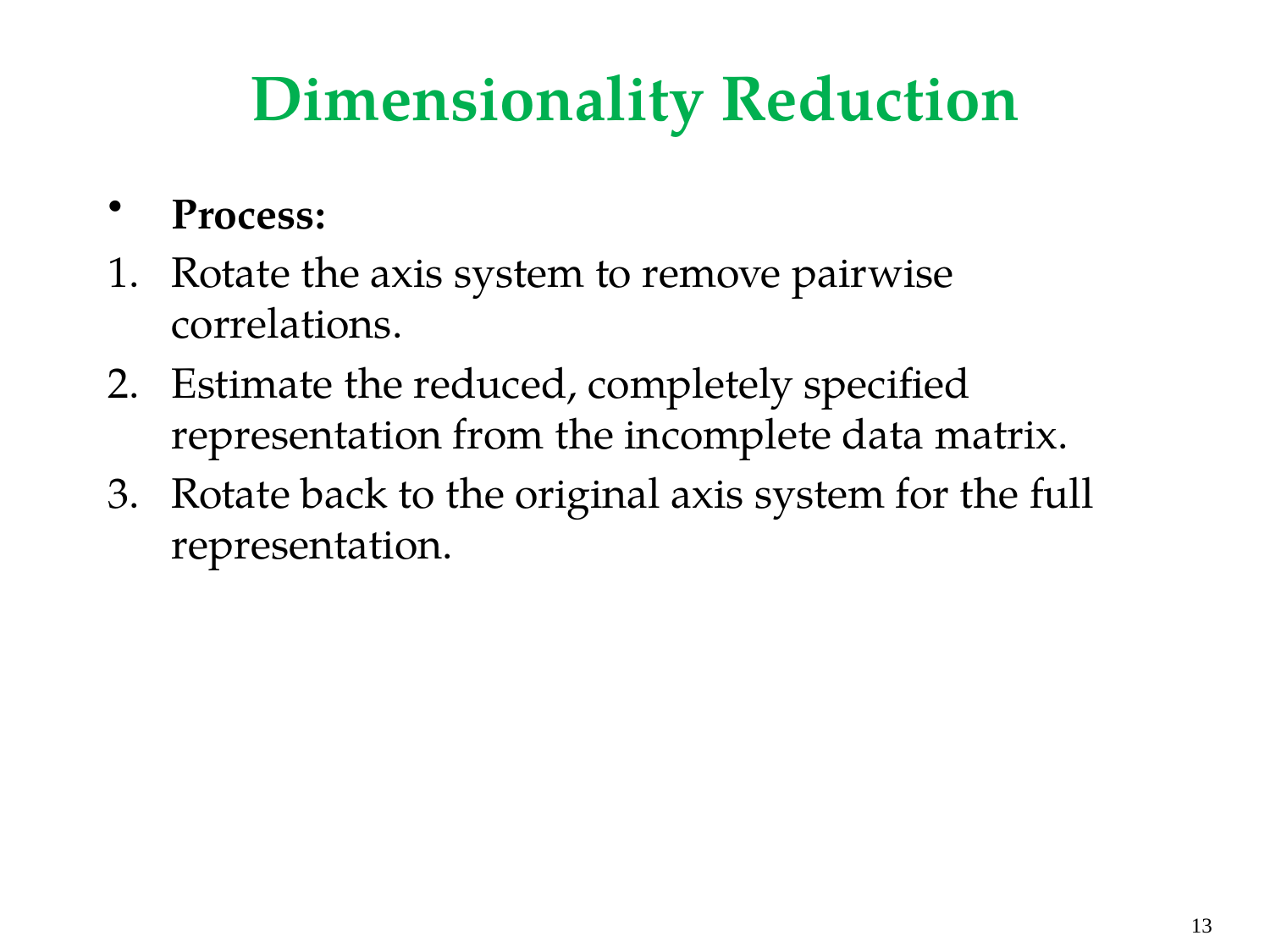

# Dimensionality Reduction
Process:
Rotate the axis system to remove pairwise correlations.
Estimate the reduced, completely specified representation from the incomplete data matrix.
Rotate back to the original axis system for the full representation.

13